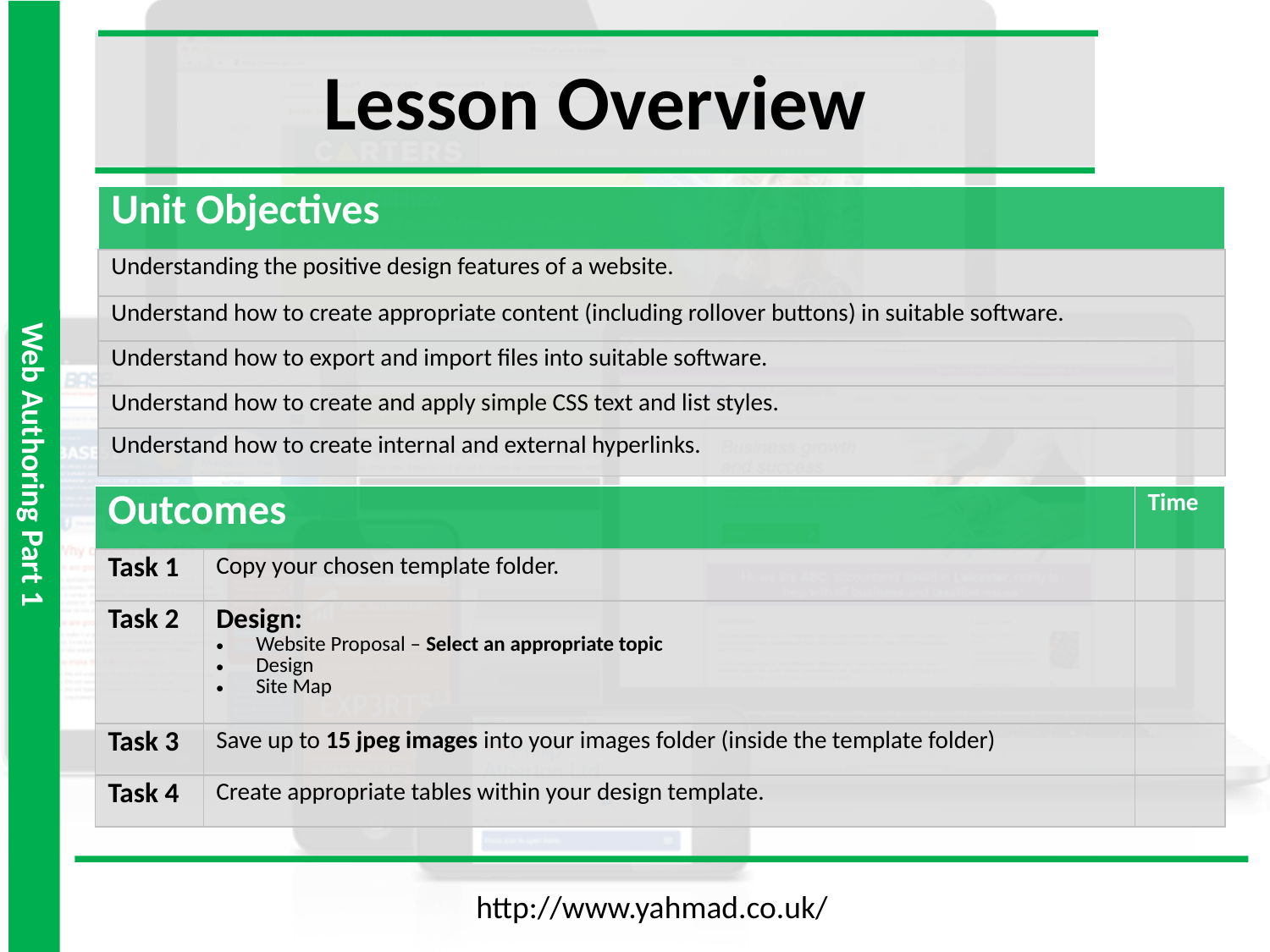

Lesson Overview

| Unit Objectives |
| --- |
| Understanding the positive design features of a website. |
| Understand how to create appropriate content (including rollover buttons) in suitable software. |
| Understand how to export and import files into suitable software. |
| Understand how to create and apply simple CSS text and list styles. |
| Understand how to create internal and external hyperlinks. |
| Outcomes |  | Time |
| --- | --- | --- |
| Task 1 | Copy your chosen template folder. |  |
| Task 2 | Design: Website Proposal – Select an appropriate topic Design Site Map |  |
| Task 3 | Save up to 15 jpeg images into your images folder (inside the template folder) |  |
| Task 4 | Create appropriate tables within your design template. |  |

http://www.yahmad.co.uk/